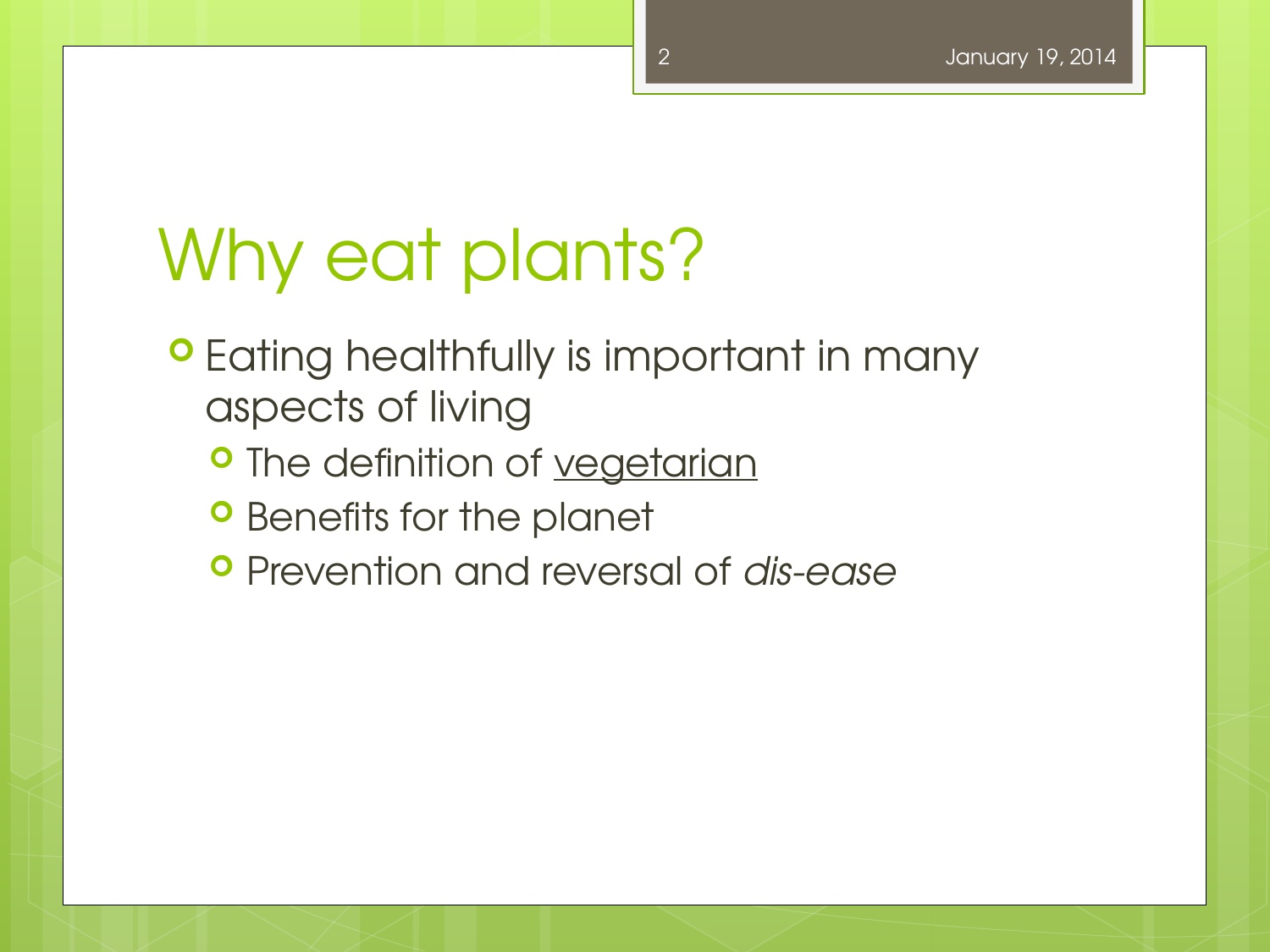

2
January 19, 2014
# Why eat plants?
Eating healthfully is important in many aspects of living
The definition of vegetarian
Benefits for the planet
Prevention and reversal of dis-ease